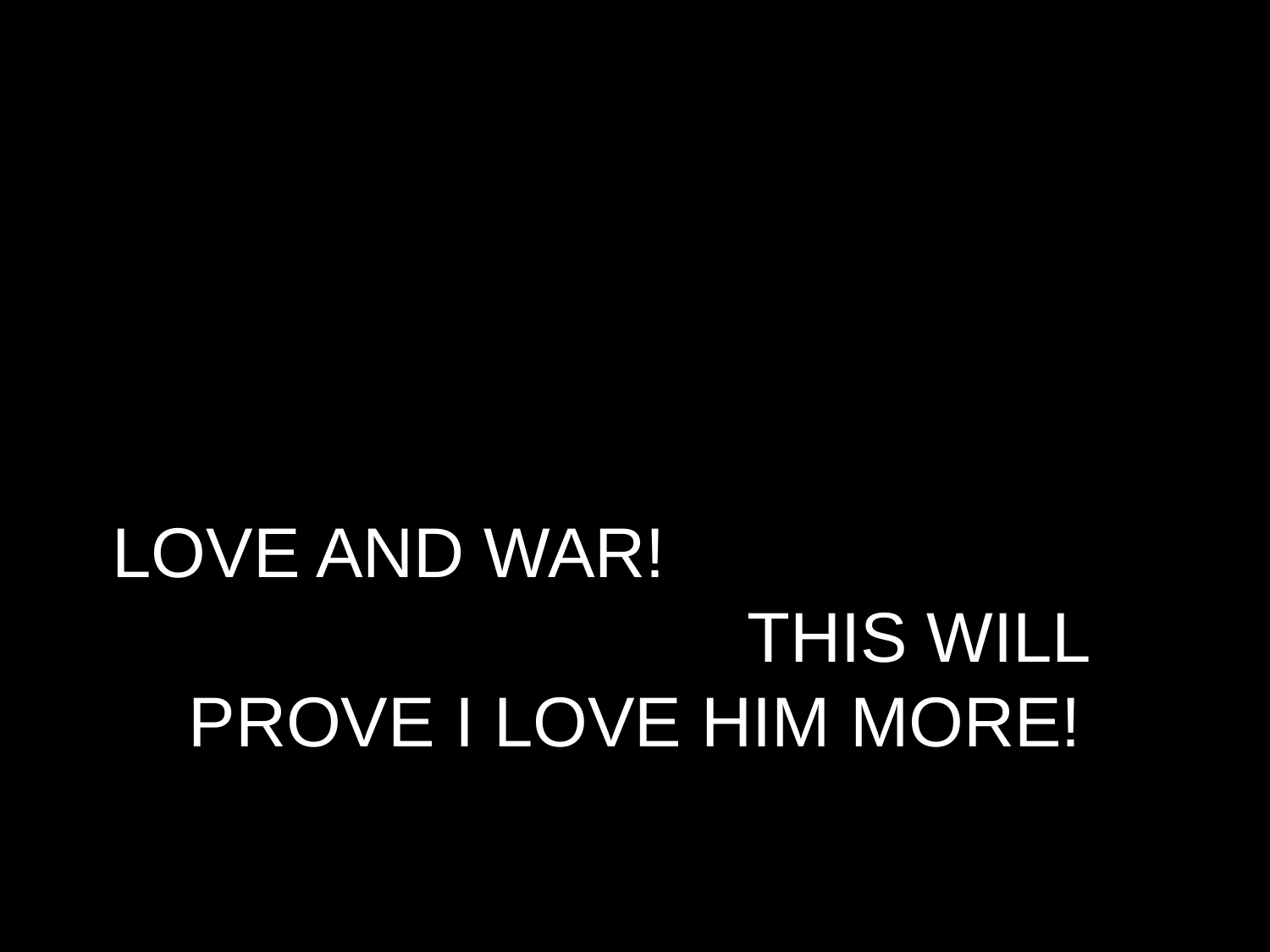

# LOVE AND WAR!                                                       THIS WILL PROVE I LOVE HIM MORE!